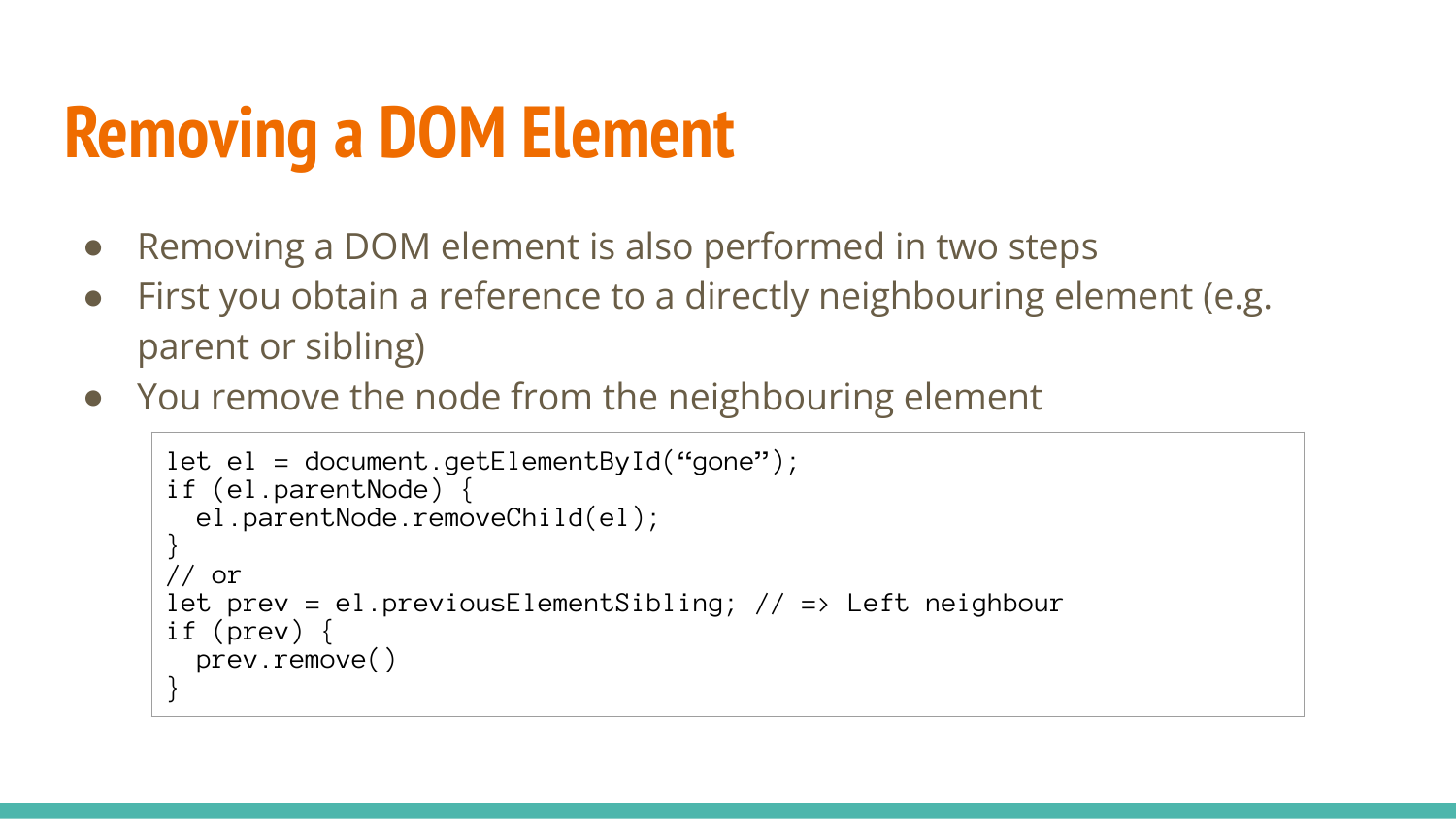

# Removing a DOM Element
Removing a DOM element is also performed in two steps
First you obtain a reference to a directly neighbouring element (e.g. parent or sibling)
You remove the node from the neighbouring element

| let el = document.getElementById(“gone”); if (el.parentNode) { el.parentNode.removeChild(el); } // or let prev = el.previousElementSibling; // => Left neighbour if (prev) { prev.remove() } |
| --- |